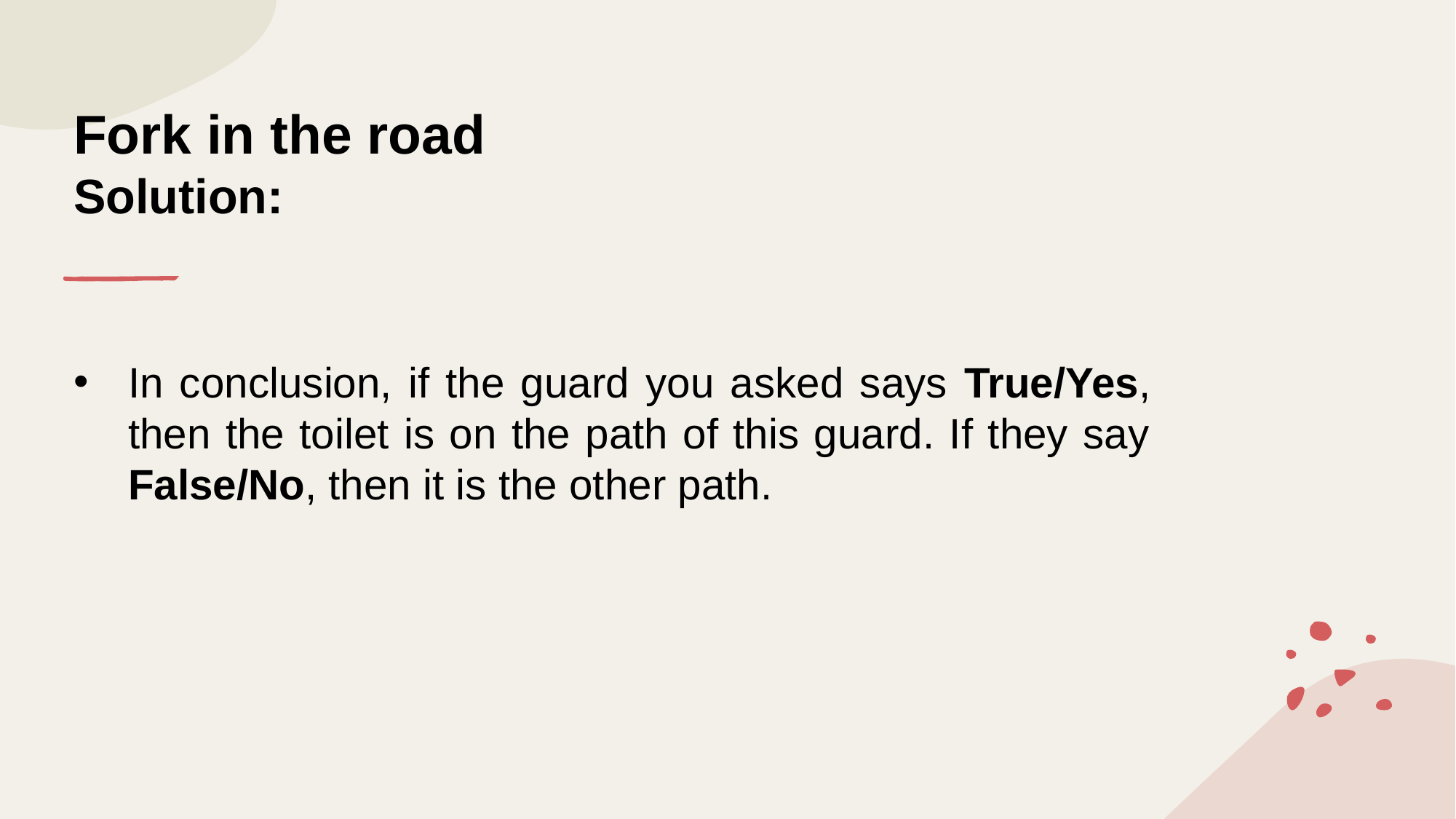

# Fork in the road Solution:
In conclusion, if the guard you asked says True/Yes, then the toilet is on the path of this guard. If they say False/No, then it is the other path.